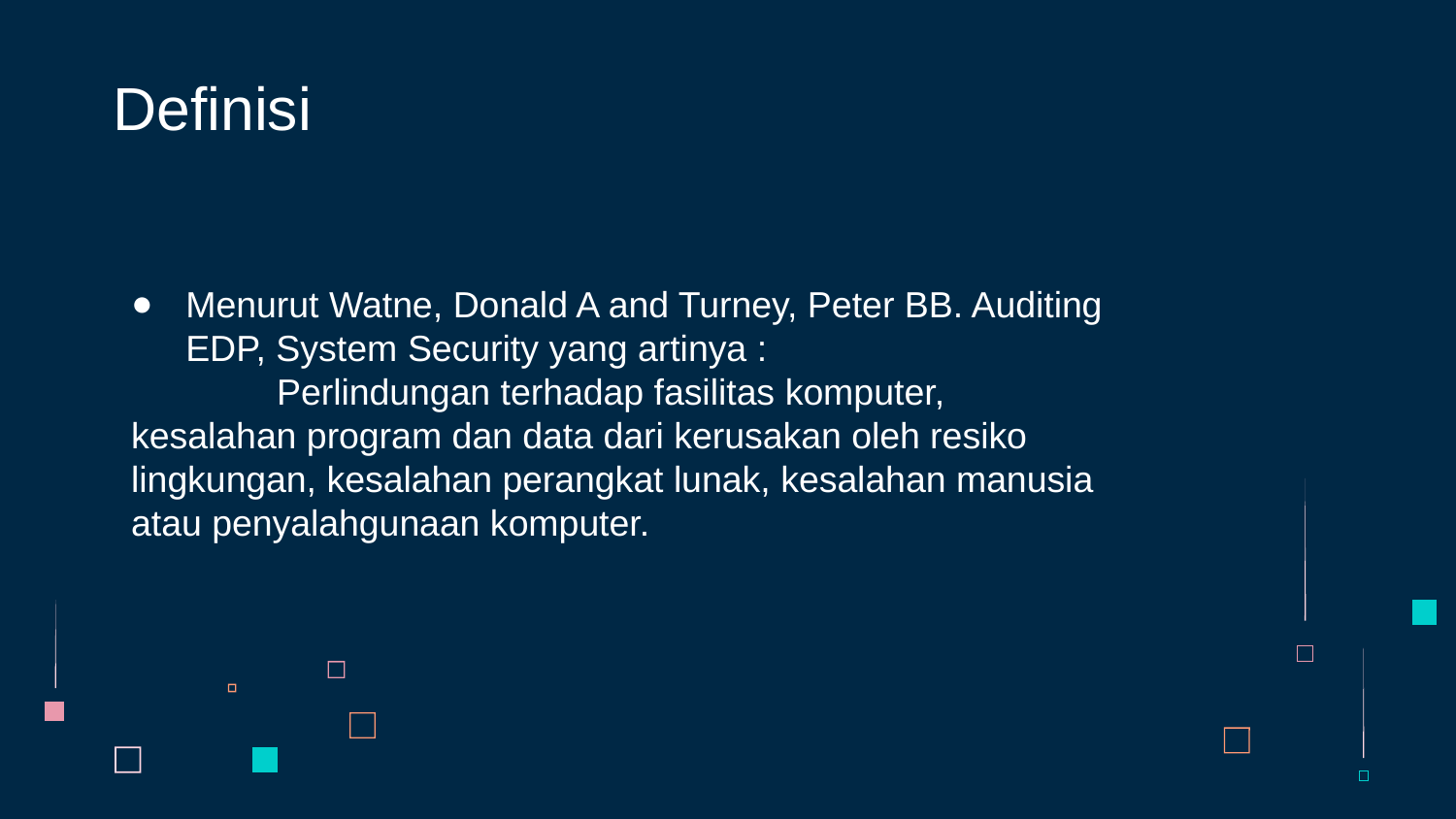

# Definisi
Menurut Watne, Donald A and Turney, Peter BB. Auditing EDP, System Security yang artinya :
	Perlindungan terhadap fasilitas komputer, kesalahan program dan data dari kerusakan oleh resiko lingkungan, kesalahan perangkat lunak, kesalahan manusia atau penyalahgunaan komputer.